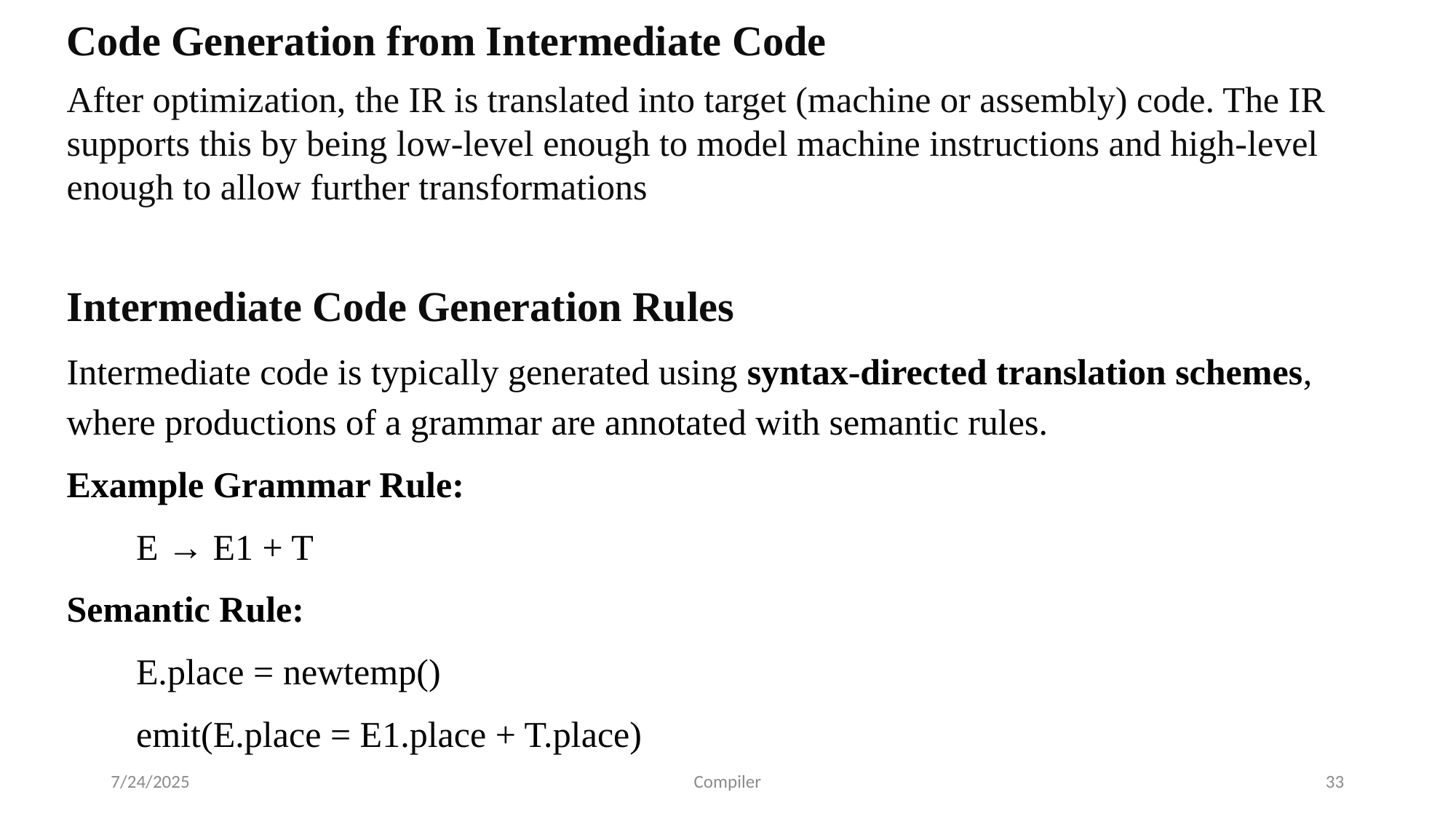

Code Generation from Intermediate Code
After optimization, the IR is translated into target (machine or assembly) code. The IR supports this by being low-level enough to model machine instructions and high-level enough to allow further transformations
Intermediate Code Generation Rules
Intermediate code is typically generated using syntax-directed translation schemes, where productions of a grammar are annotated with semantic rules.
Example Grammar Rule:
	E → E1 + T
Semantic Rule:
	E.place = newtemp()
	emit(E.place = E1.place + T.place)
7/24/2025
Compiler
33